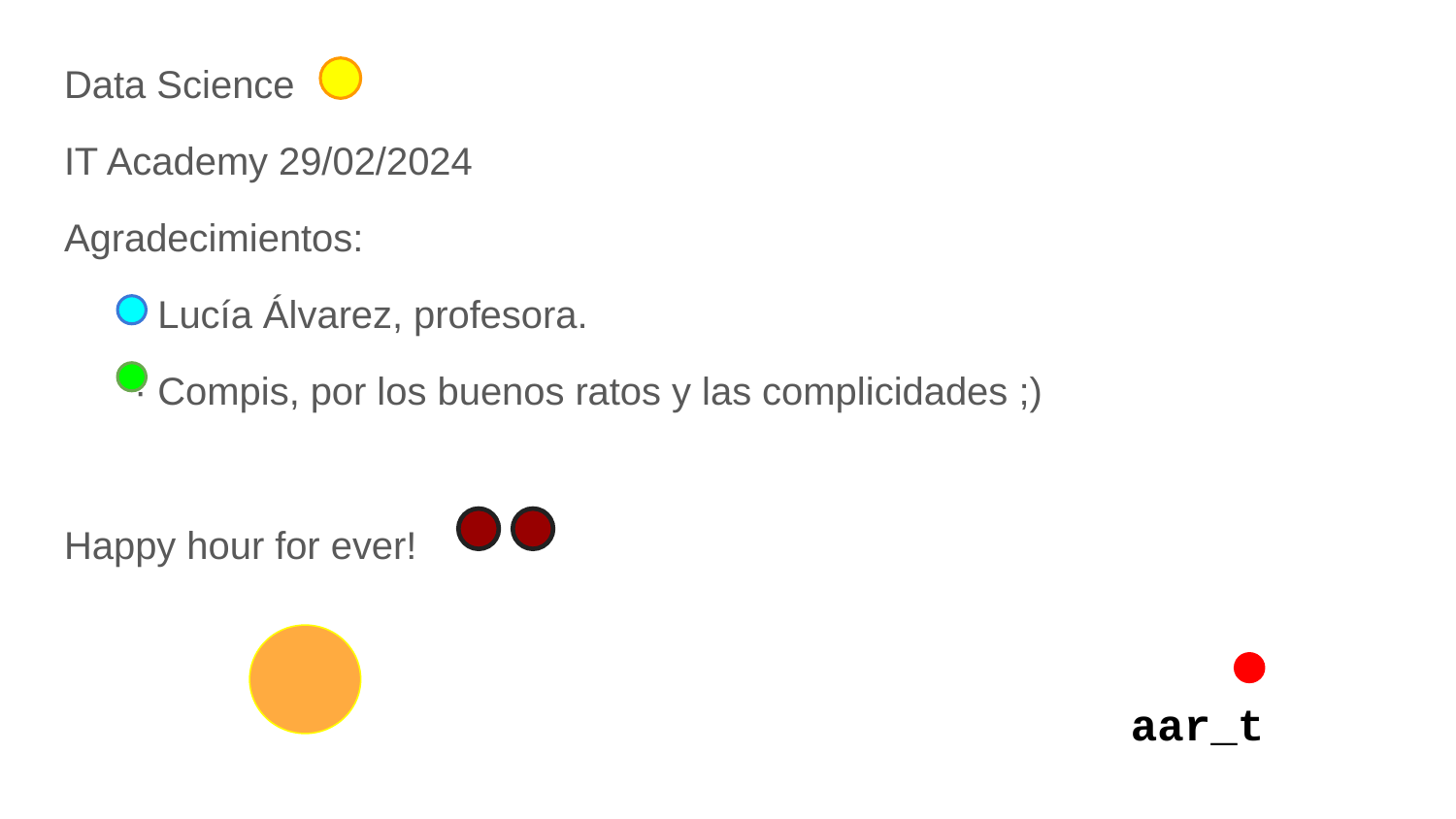

Data Science
IT Academy 29/02/2024
Agradecimientos:
· Lucía Álvarez, profesora.
· Compis, por los buenos ratos y las complicidades ;)

Happy hour for ever!

aar_t